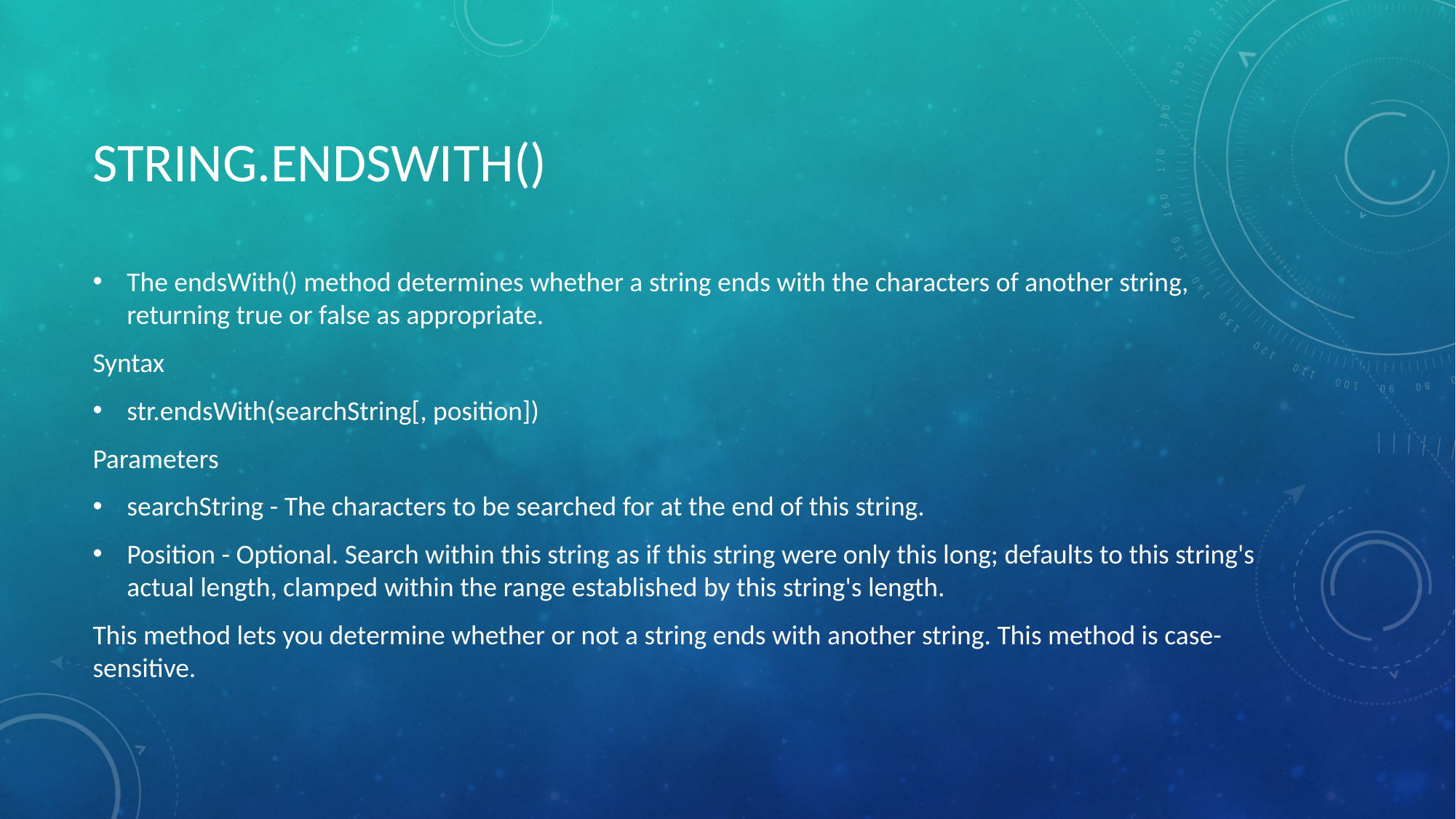

# String.endsWith()
The endsWith() method determines whether a string ends with the characters of another string, returning true or false as appropriate.
Syntax
str.endsWith(searchString[, position])
Parameters
searchString - The characters to be searched for at the end of this string.
Position - Optional. Search within this string as if this string were only this long; defaults to this string's actual length, clamped within the range established by this string's length.
This method lets you determine whether or not a string ends with another string. This method is case-sensitive.